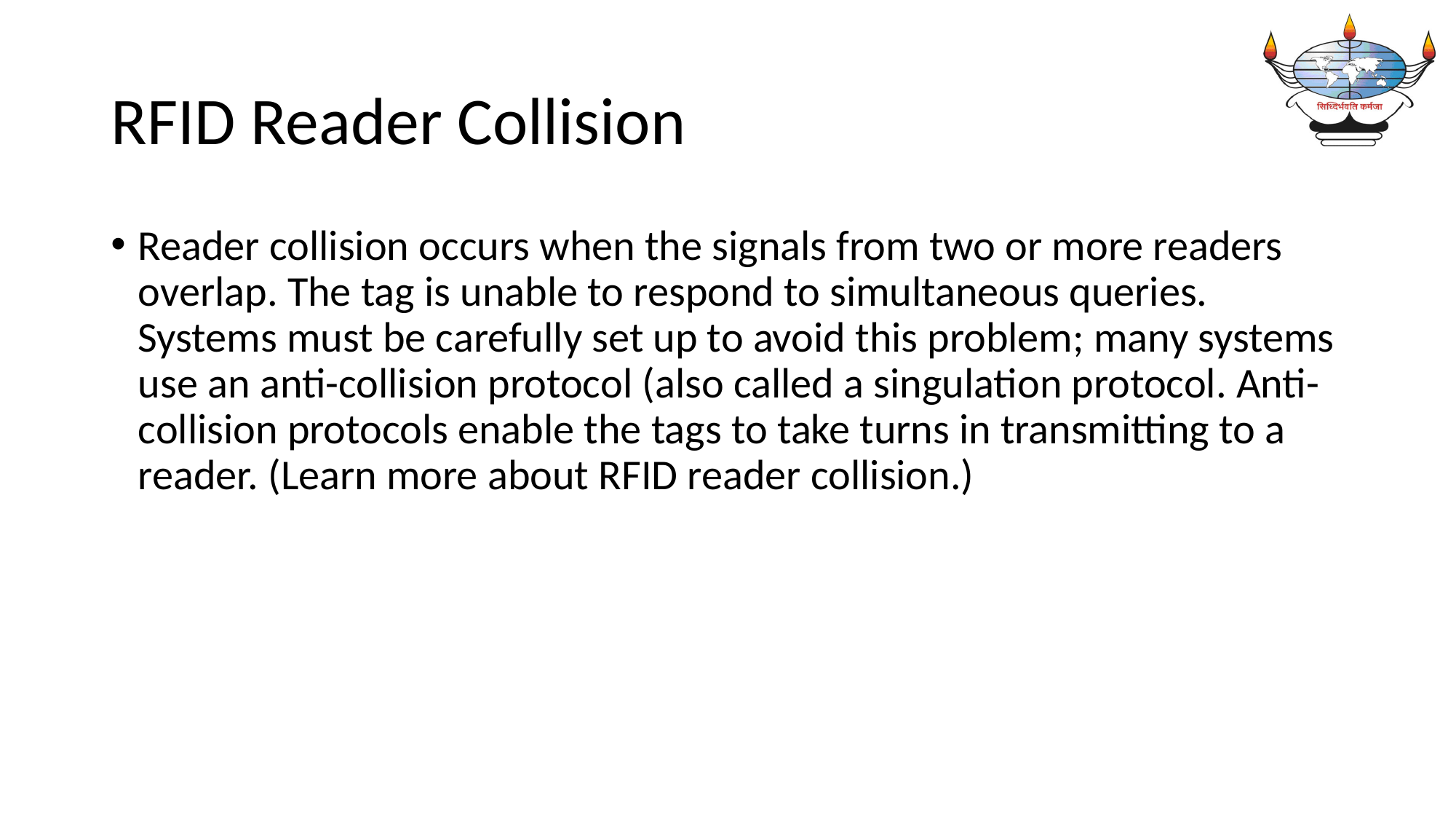

# RFID Reader Collision
Reader collision occurs when the signals from two or more readers overlap. The tag is unable to respond to simultaneous queries. Systems must be carefully set up to avoid this problem; many systems use an anti-collision protocol (also called a singulation protocol. Anti-collision protocols enable the tags to take turns in transmitting to a reader. (Learn more about RFID reader collision.)